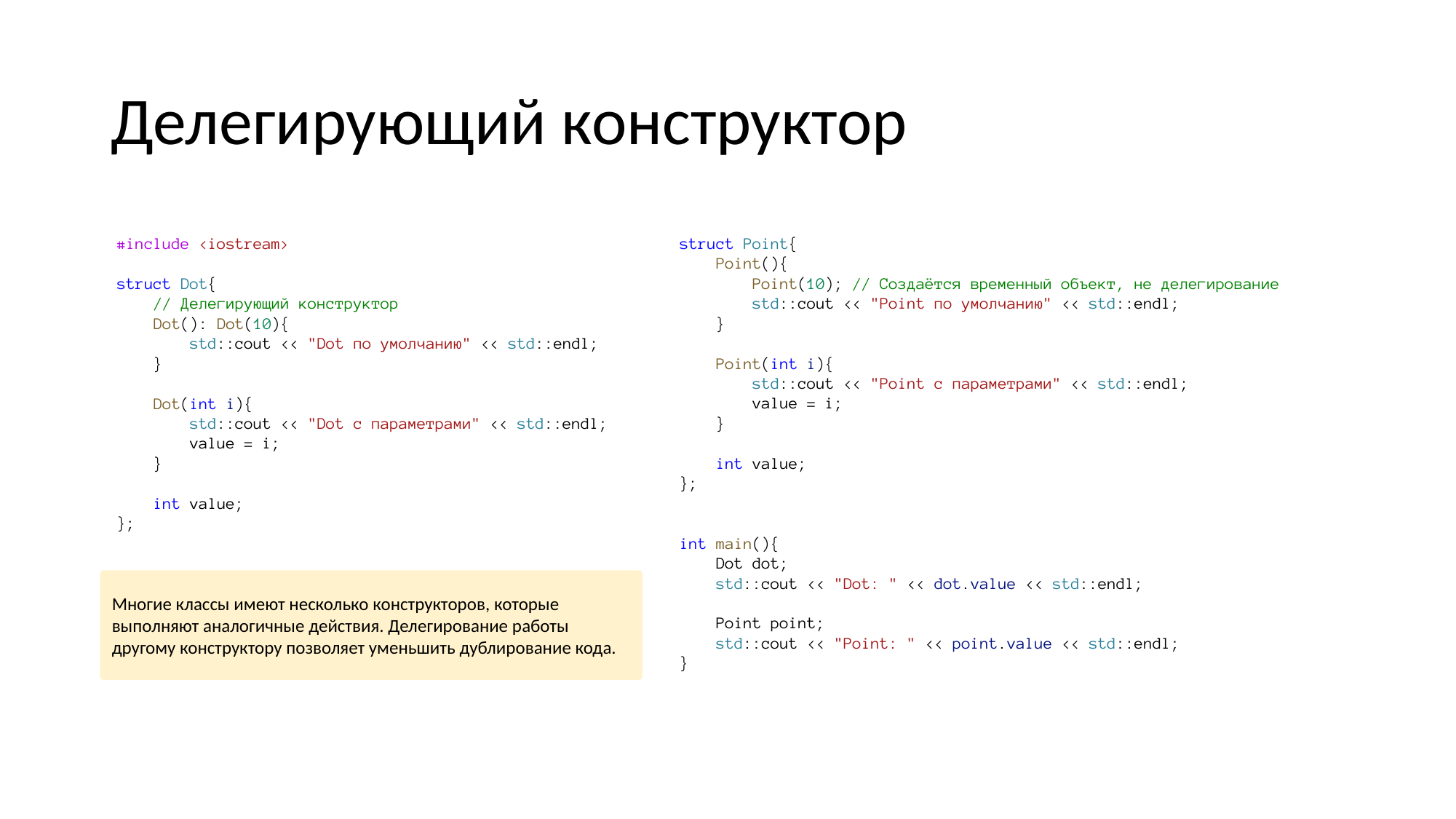

# Делегирующий конструктор
struct Point{
    Point(){
        Point(10); // Создаётся временный объект, не делегирование
        std::cout << "Point по умолчанию" << std::endl;
    }

    Point(int i){
        std::cout << "Point с параметрами" << std::endl;
        value = i;
    }

    int value;
};
int main(){
    Dot dot;
    std::cout << "Dot: " << dot.value << std::endl;
    Point point;
    std::cout << "Point: " << point.value << std::endl;
}
#include <iostream>
struct Dot{
    // Делегирующий конструктор
    Dot(): Dot(10){
        std::cout << "Dot по умолчанию" << std::endl;
    }

    Dot(int i){
        std::cout << "Dot с параметрами" << std::endl;
        value = i;
    }

    int value;
};

Многие классы имеют несколько конструкторов, которые выполняют аналогичные действия. Делегирование работы другому конструктору позволяет уменьшить дублирование кода.